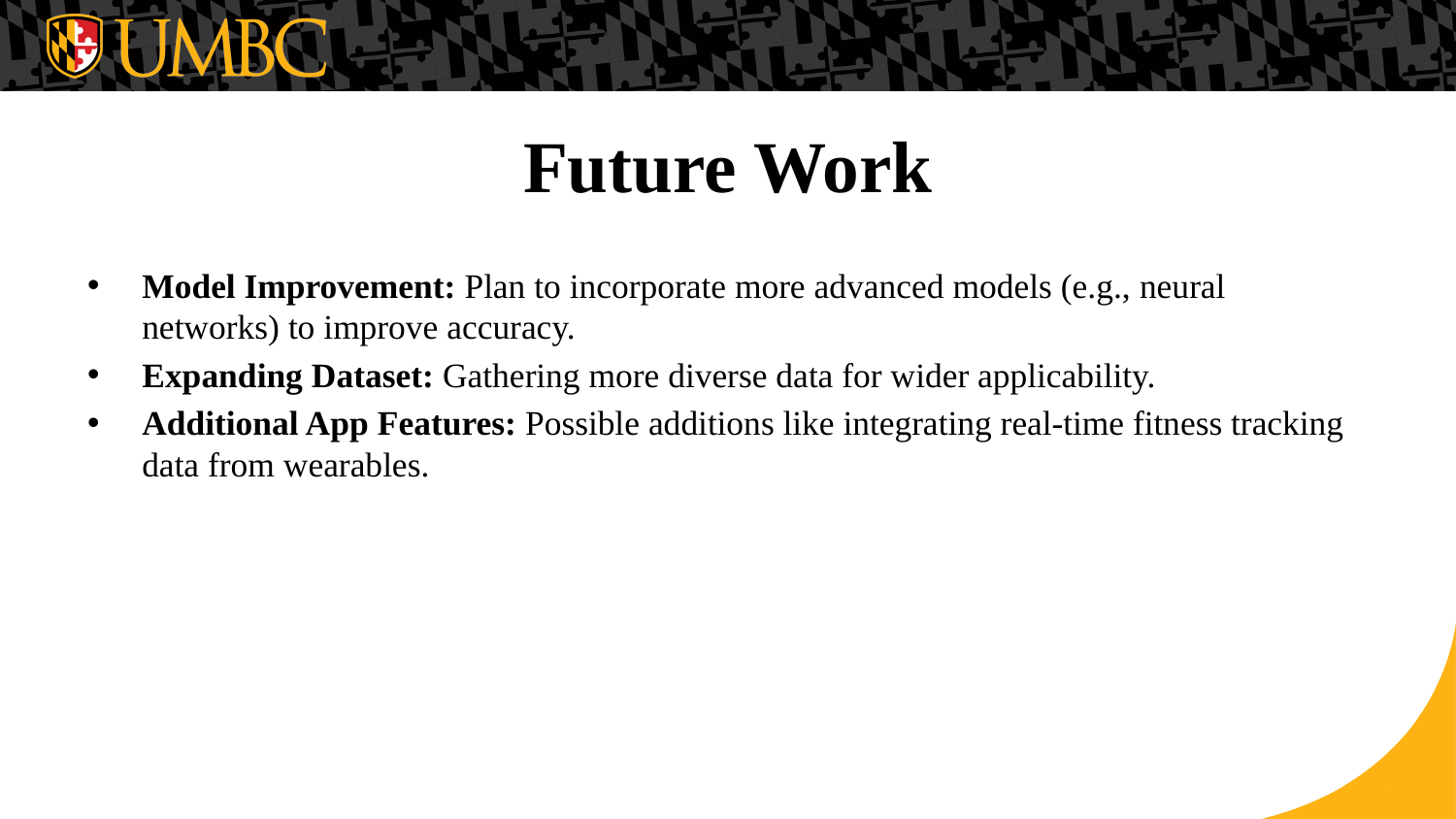

# Future Work
Model Improvement: Plan to incorporate more advanced models (e.g., neural networks) to improve accuracy.
Expanding Dataset: Gathering more diverse data for wider applicability.
Additional App Features: Possible additions like integrating real-time fitness tracking data from wearables.